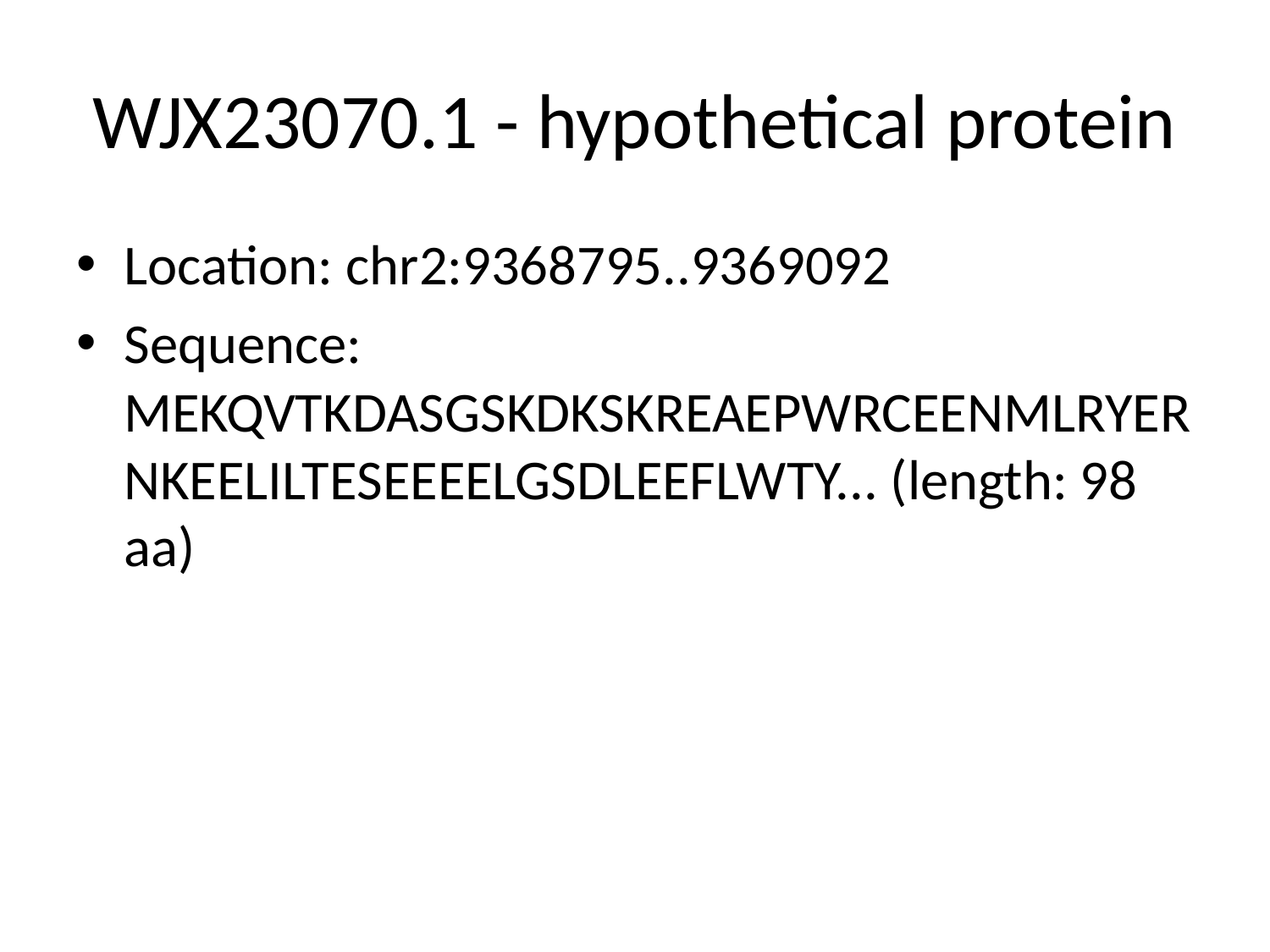

# WJX23070.1 - hypothetical protein
Location: chr2:9368795..9369092
Sequence: MEKQVTKDASGSKDKSKREAEPWRCEENMLRYERNKEELILTESEEEELGSDLEEFLWTY... (length: 98 aa)